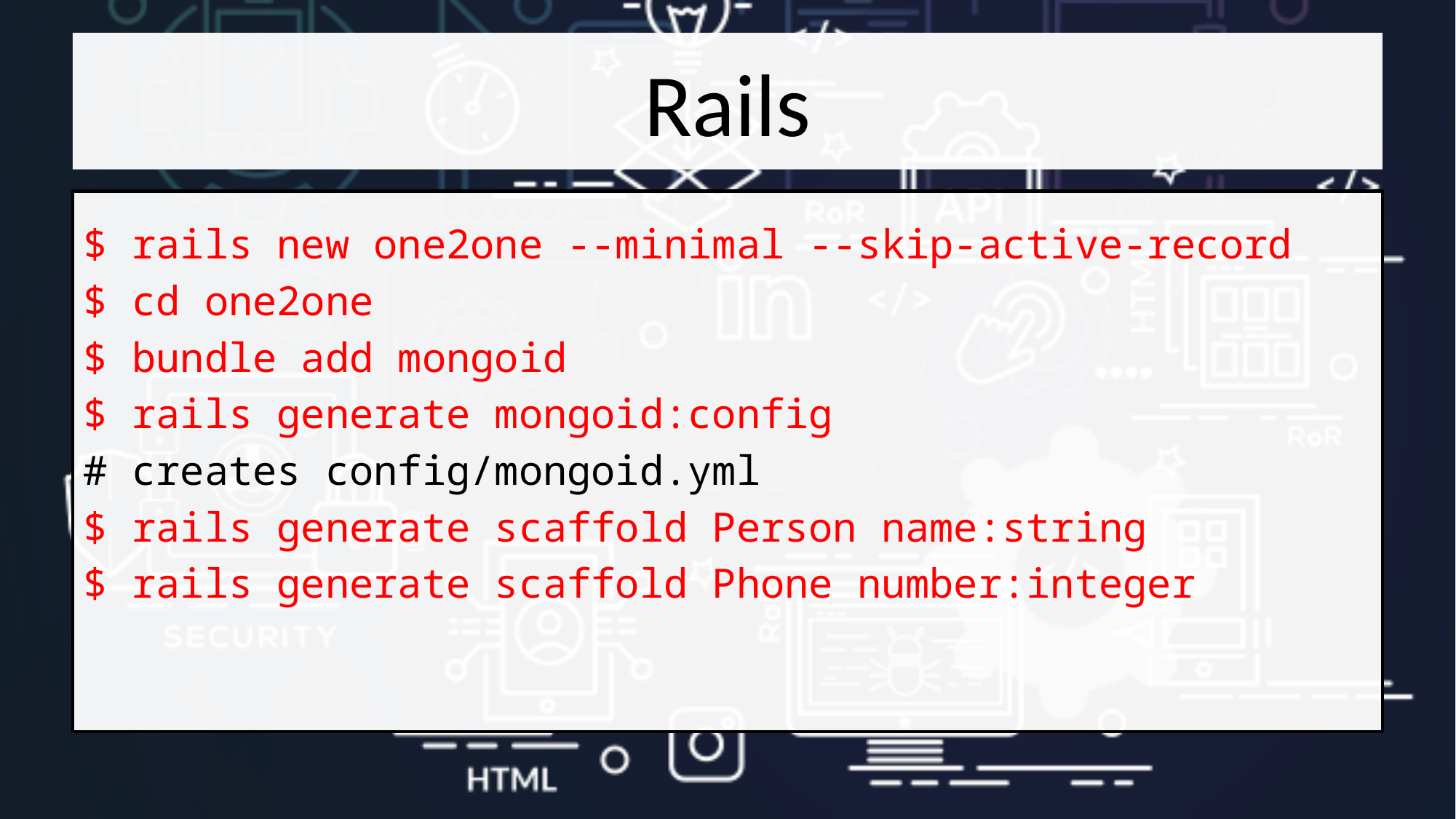

# Rails
$ rails new one2one --minimal --skip-active-record
$ cd one2one
$ bundle add mongoid
$ rails generate mongoid:config
# creates config/mongoid.yml
$ rails generate scaffold Person name:string
$ rails generate scaffold Phone number:integer